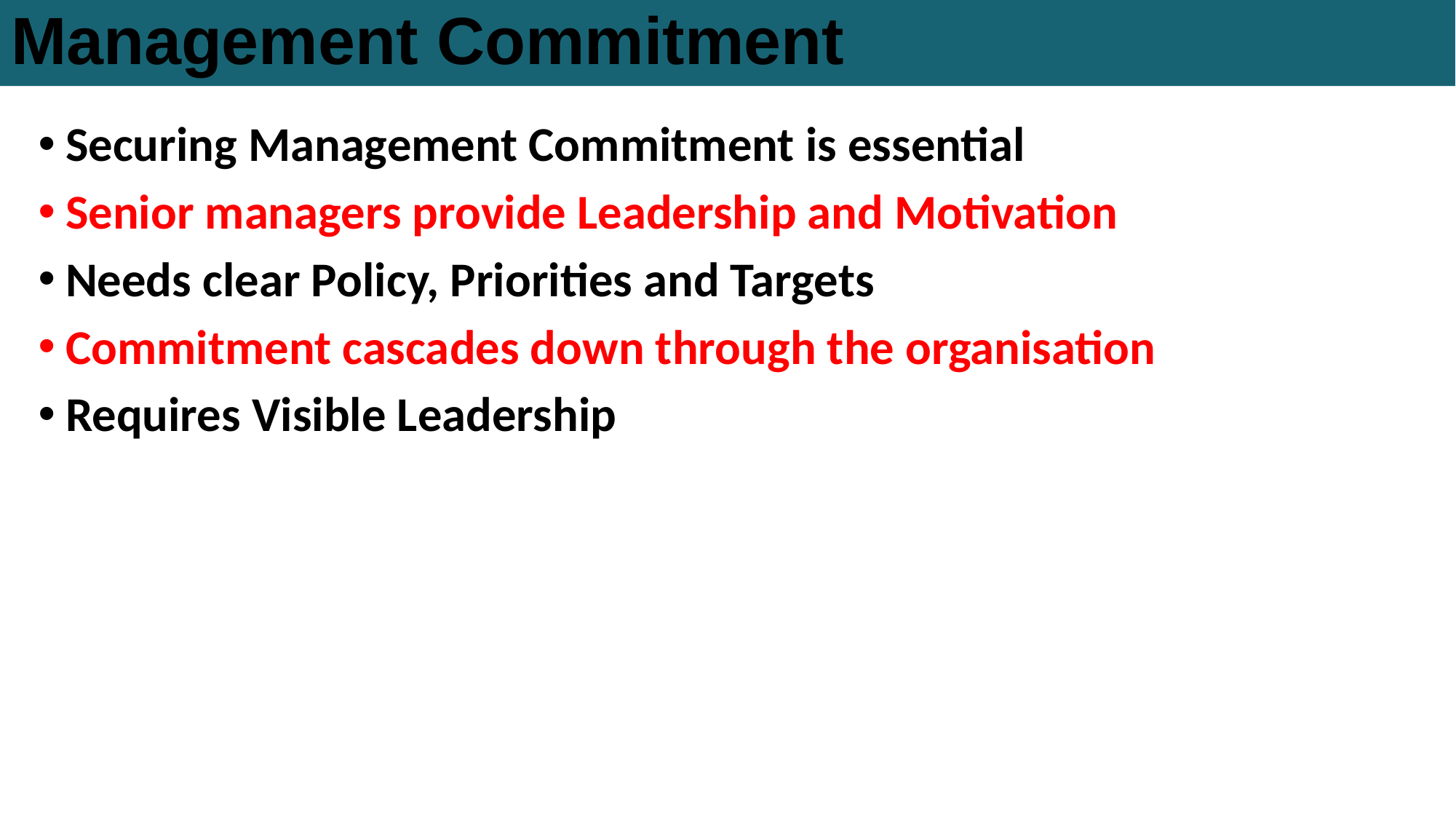

# Management Commitment
Securing Management Commitment is essential
Senior managers provide Leadership and Motivation
Needs clear Policy, Priorities and Targets
Commitment cascades down through the organisation
Requires Visible Leadership